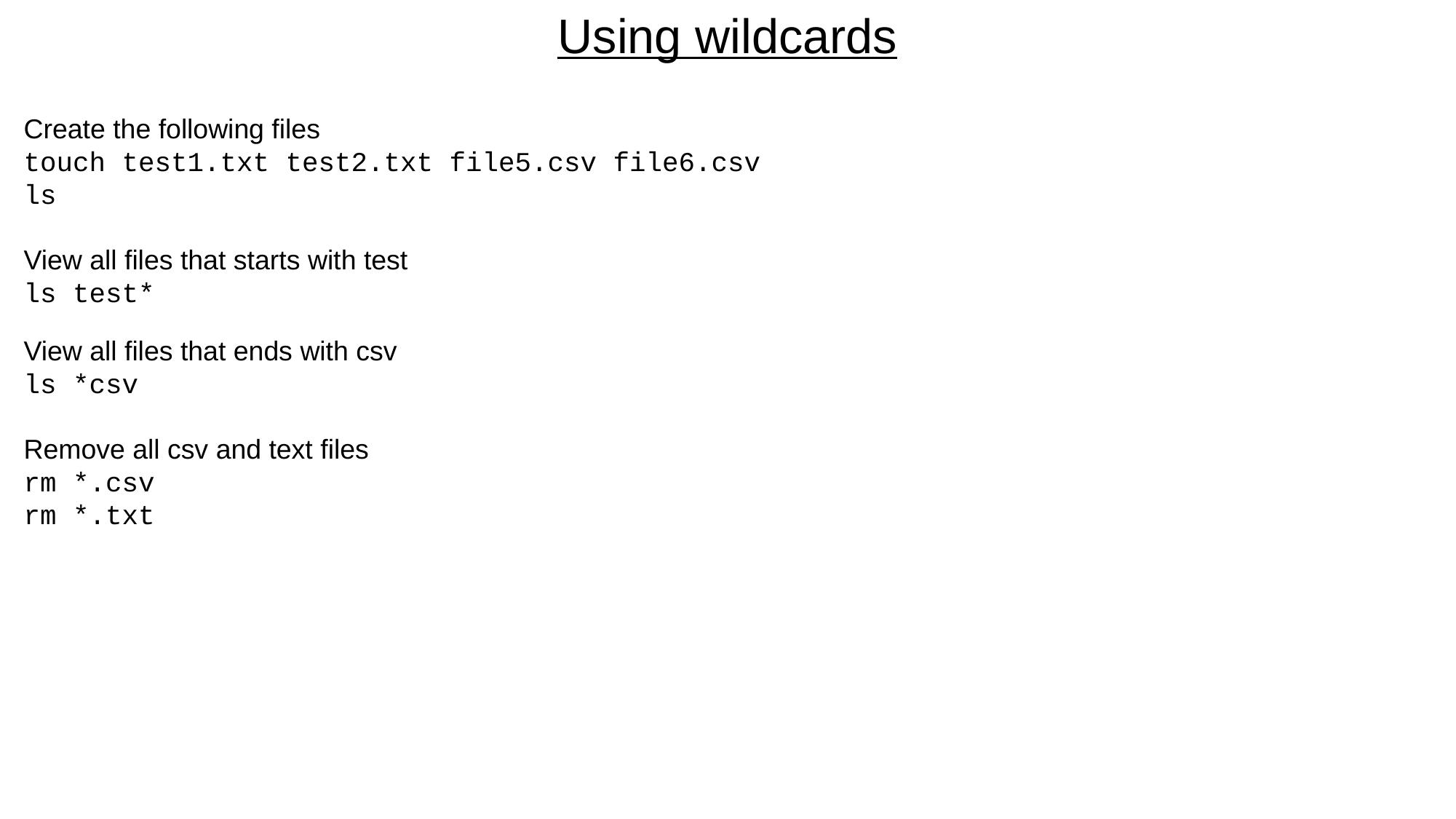

Using wildcards
Create the following files
touch test1.txt test2.txt file5.csv file6.csv
ls

View all files that starts with test
ls test*

View all files that ends with csv
ls *csv

Remove all csv and text files
rm *.csv
rm *.txt